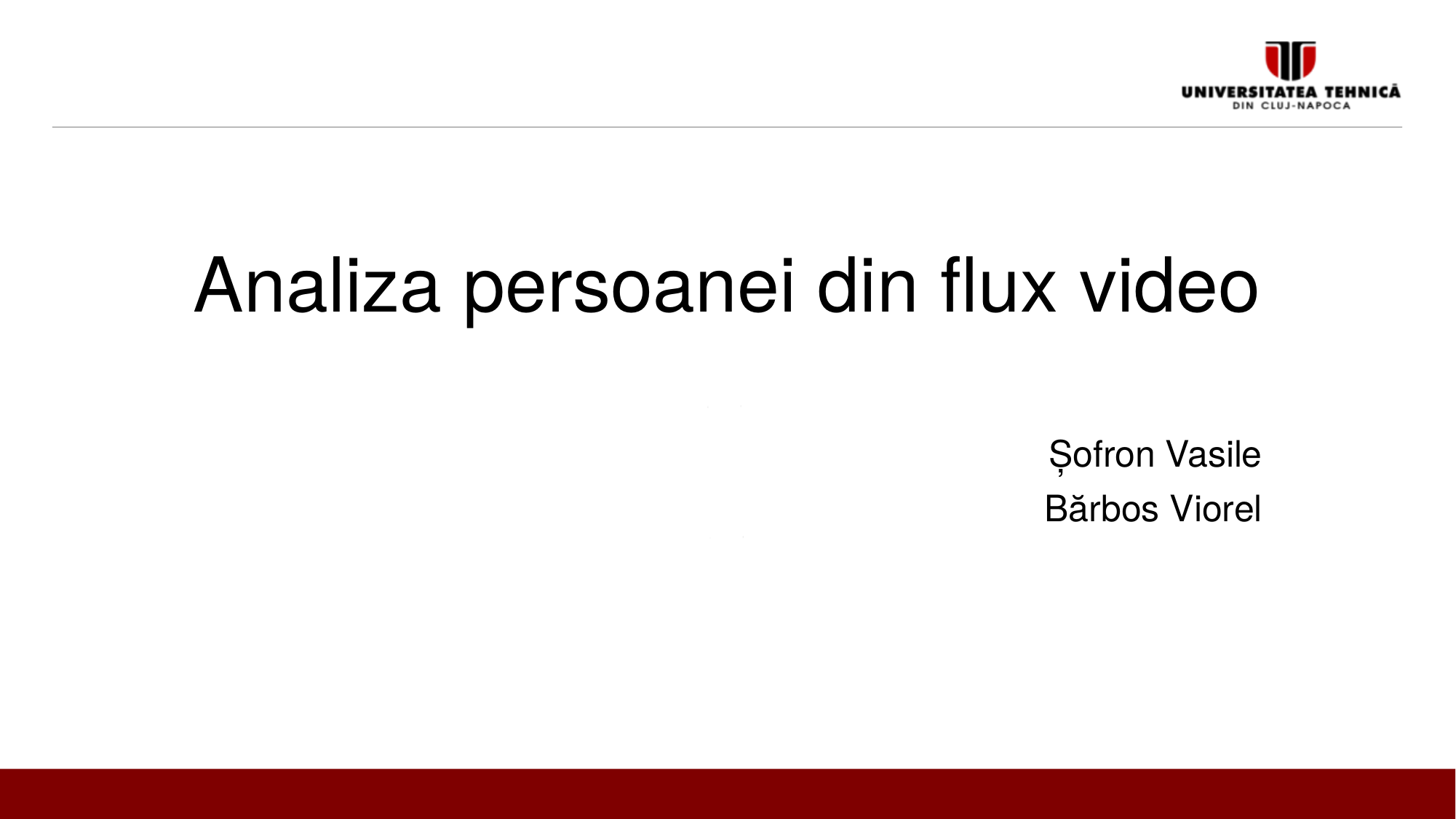

# Analiza persoanei din flux video
Șofron Vasile
Bărbos Viorel